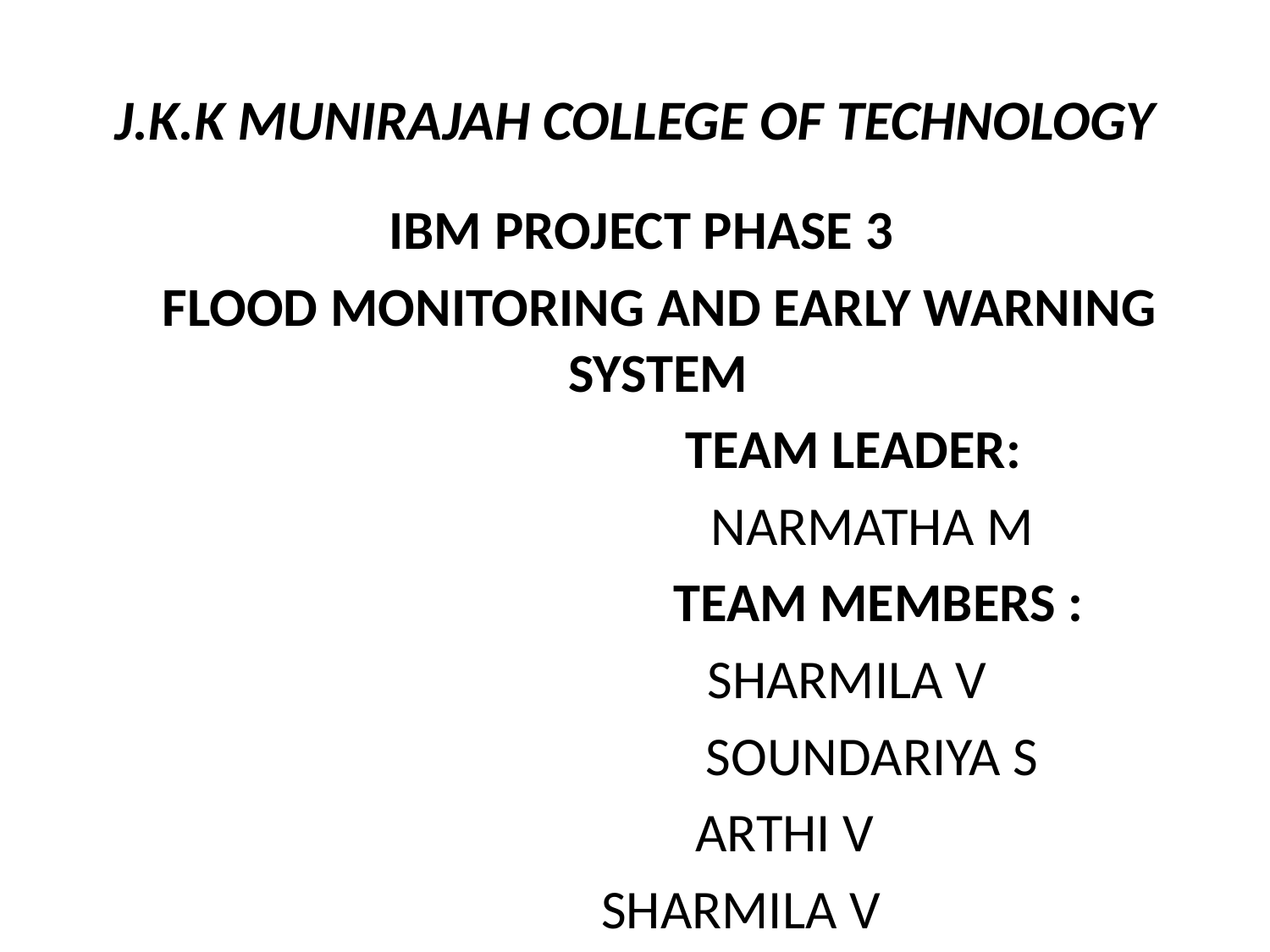

# J.K.K MUNIRAJAH COLLEGE OF TECHNOLOGY
 IBM PROJECT PHASE 3
    FLOOD MONITORING AND EARLY WARNING SYSTEM
                                   TEAM LEADER:
                                      NARMATHA M
                                        TEAM MEMBERS :
                                   SHARMILA V
                                       SOUNDARIYA S
                          ARTHI V
                                  SHARMILA V